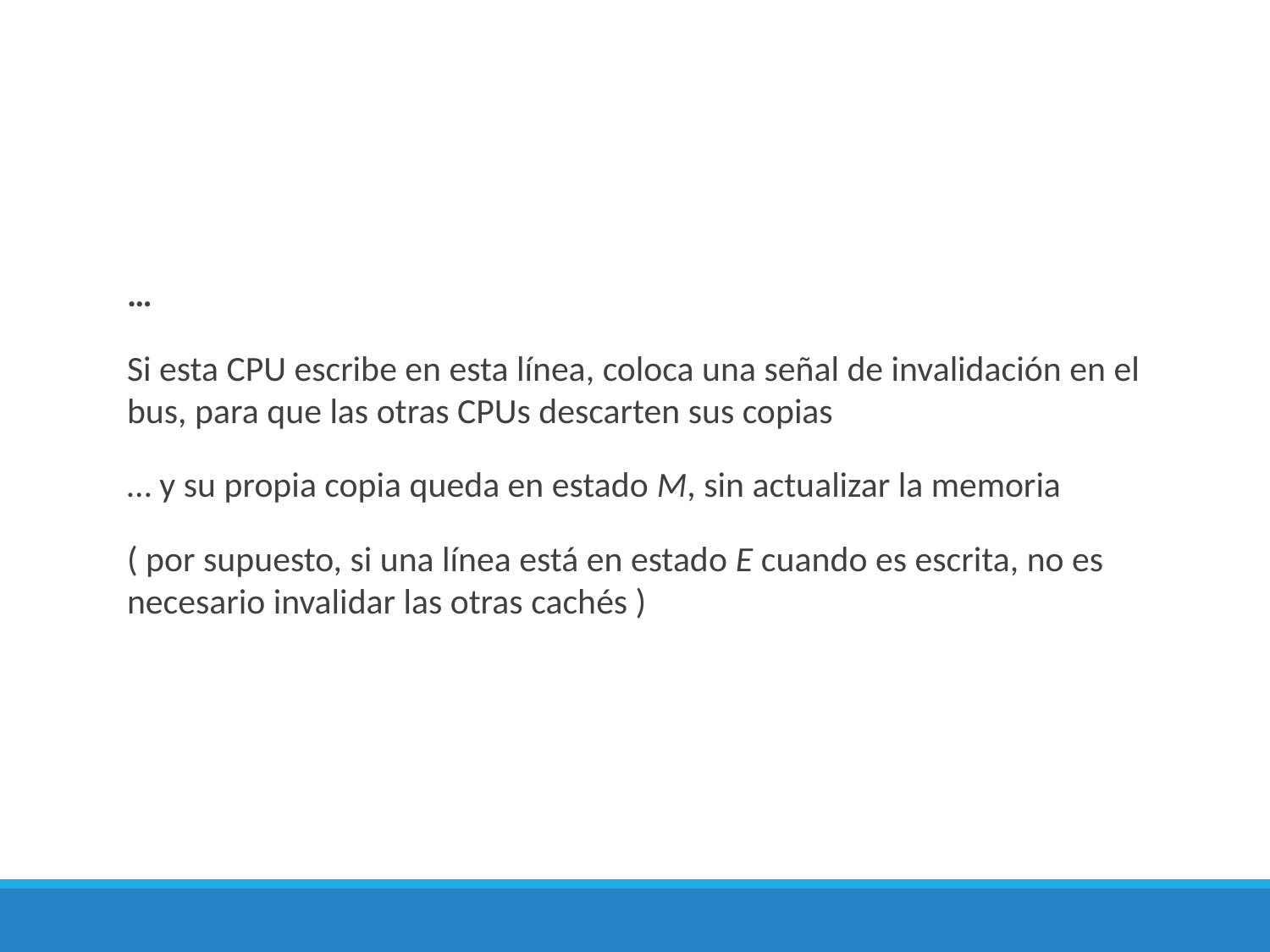

…
Si esta CPU escribe en esta línea, coloca una señal de invalidación en el bus, para que las otras CPUs descarten sus copias
… y su propia copia queda en estado M, sin actualizar la memoria
( por supuesto, si una línea está en estado E cuando es escrita, no es necesario invalidar las otras cachés )